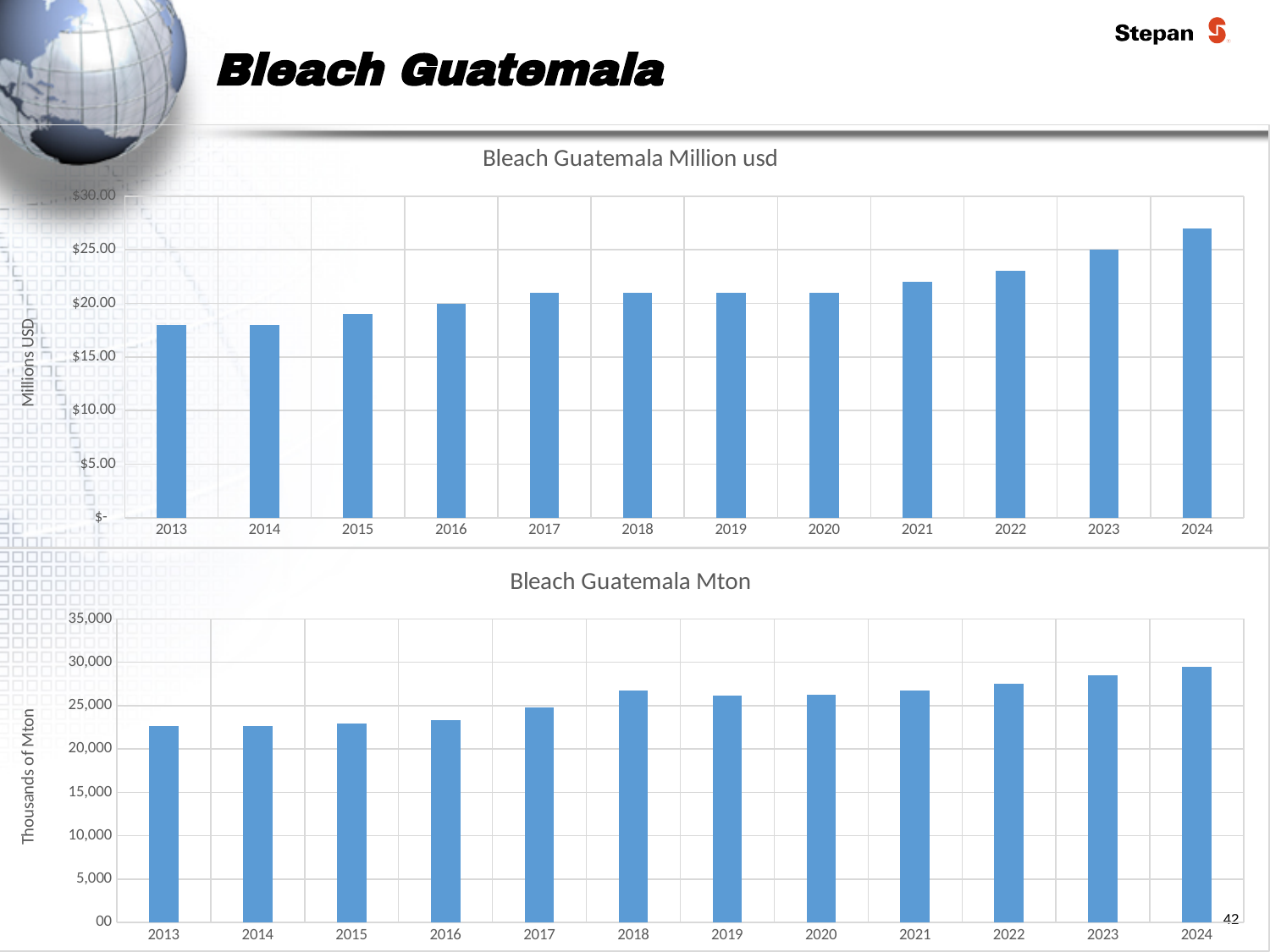

# Bleach Guatemala

### Chart: Bleach Guatemala Million usd

| Category | Bleach |
|---|---|
| 2013 | 18.0 |
| 2014 | 18.0 |
| 2015 | 19.0 |
| 2016 | 20.0 |
| 2017 | 21.0 |
| 2018 | 21.0 |
| 2019 | 21.0 |
| 2020 | 21.0 |
| 2021 | 22.0 |
| 2022 | 23.0 |
| 2023 | 25.0 |
| 2024 | 27.0 |

### Chart: Bleach Guatemala Mton

| Category | Bleach |
|---|---|
| 2013 | 22669.0 |
| 2014 | 22660.0 |
| 2015 | 22912.0 |
| 2016 | 23278.0 |
| 2017 | 24757.0 |
| 2018 | 26737.0 |
| 2019 | 26109.0 |
| 2020 | 26242.0 |
| 2021 | 26742.0 |
| 2022 | 27546.0 |
| 2023 | 28462.0 |
| 2024 | 29457.0 |
42